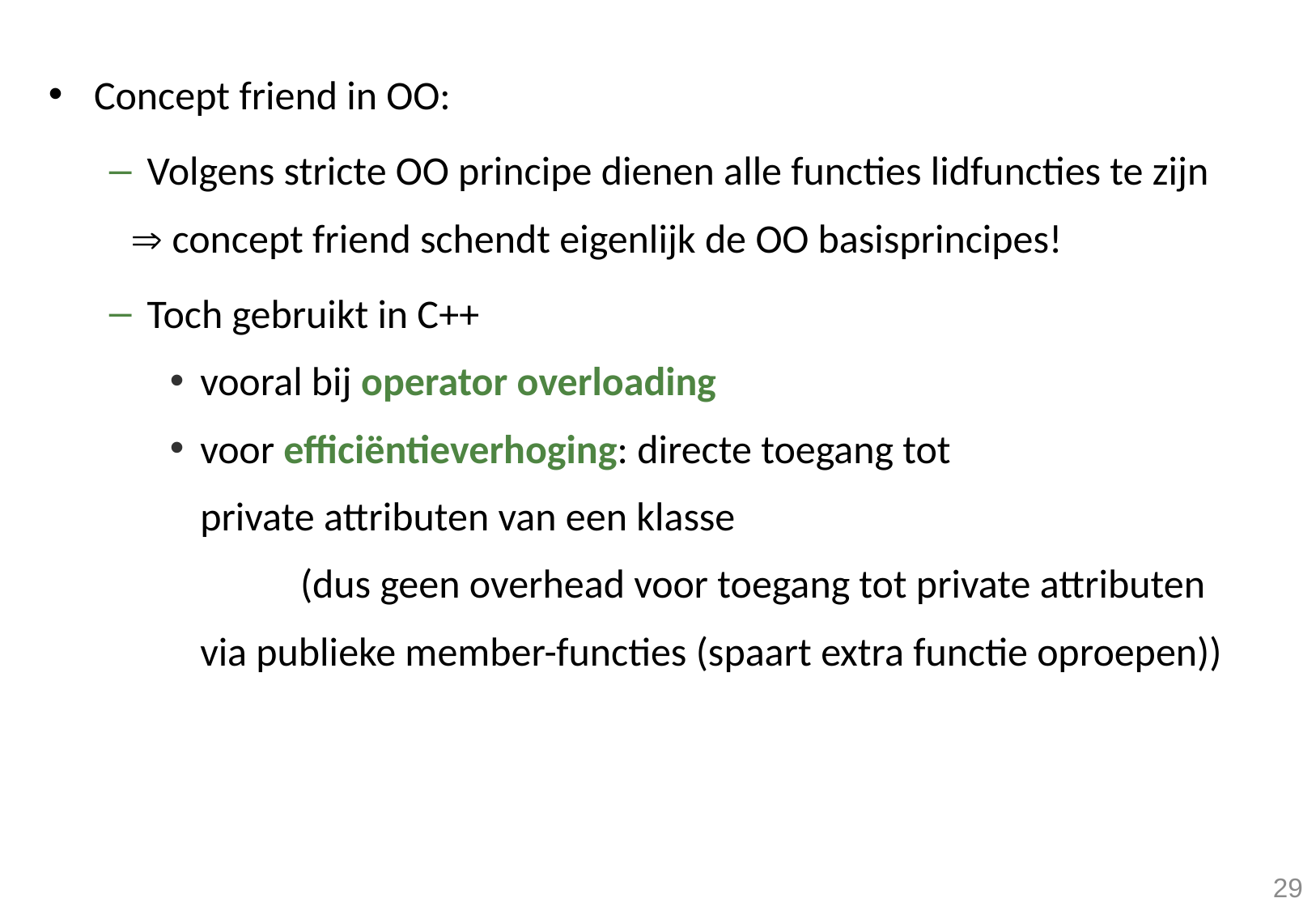

Concept friend in OO:
Volgens stricte OO principe dienen alle functies lidfuncties te zijn
⇒ concept friend schendt eigenlijk de OO basisprincipes!
Toch gebruikt in C++
vooral bij operator overloading
voor efficiëntieverhoging: directe toegang tot                              private attributen van een klasse                                                                    (dus geen overhead voor toegang tot private attributen via publieke member-functies (spaart extra functie oproepen))
29